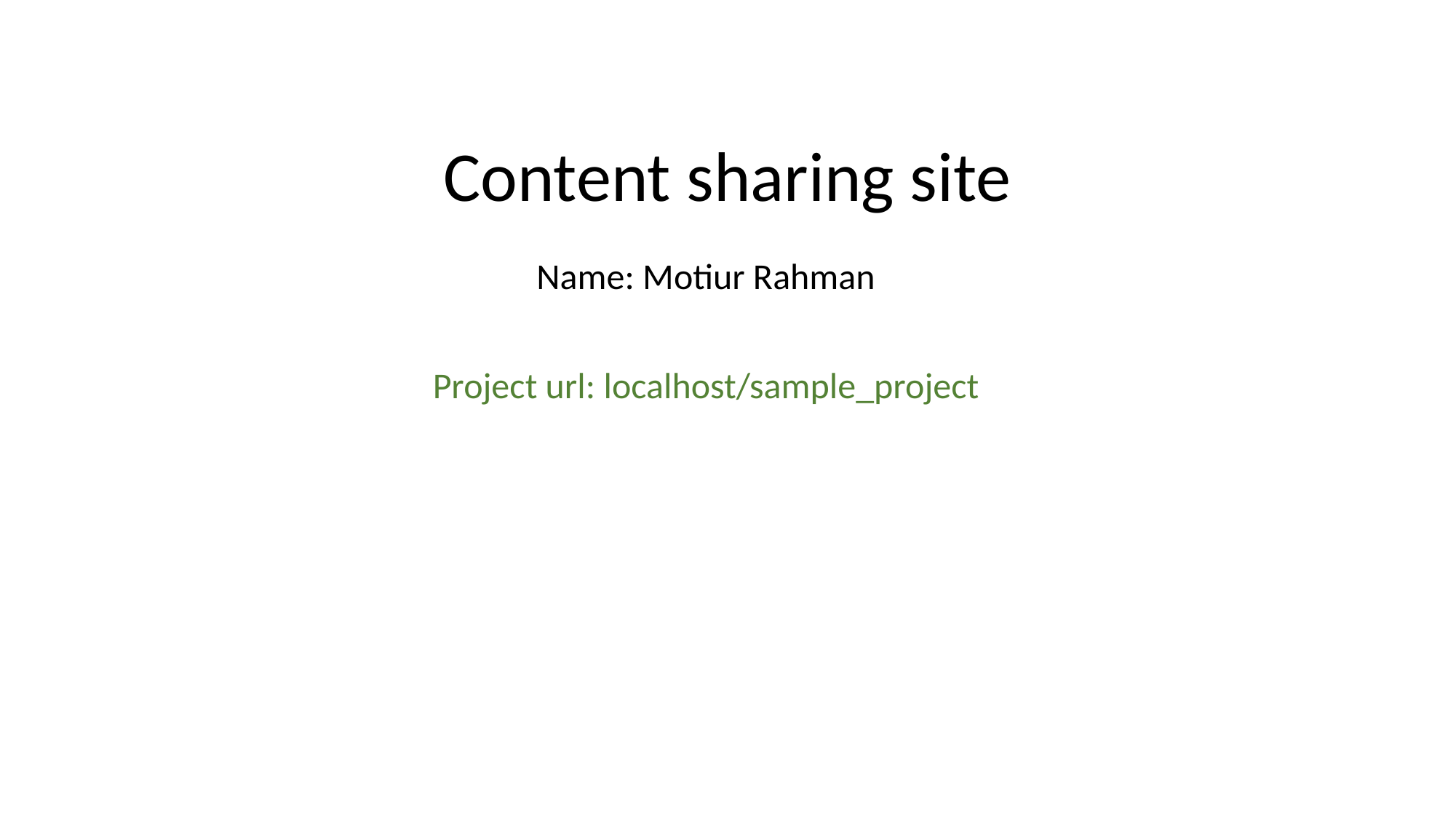

# Content sharing site
Name: Motiur Rahman

Project url: localhost/sample_project